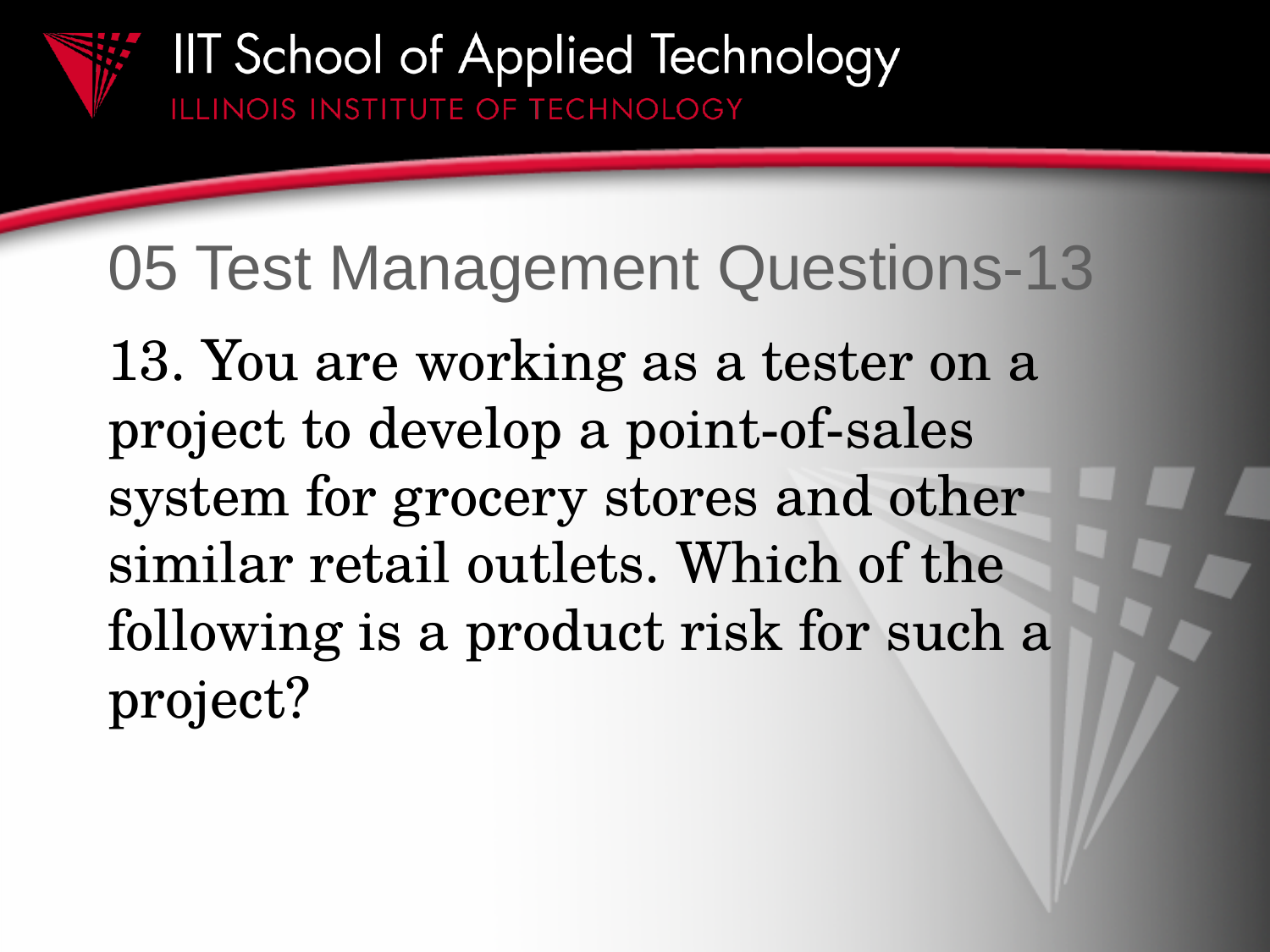

# 05 Test Management Questions-13
13. You are working as a tester on a project to develop a point-of-sales system for grocery stores and other similar retail outlets. Which of the following is a product risk for such a project?